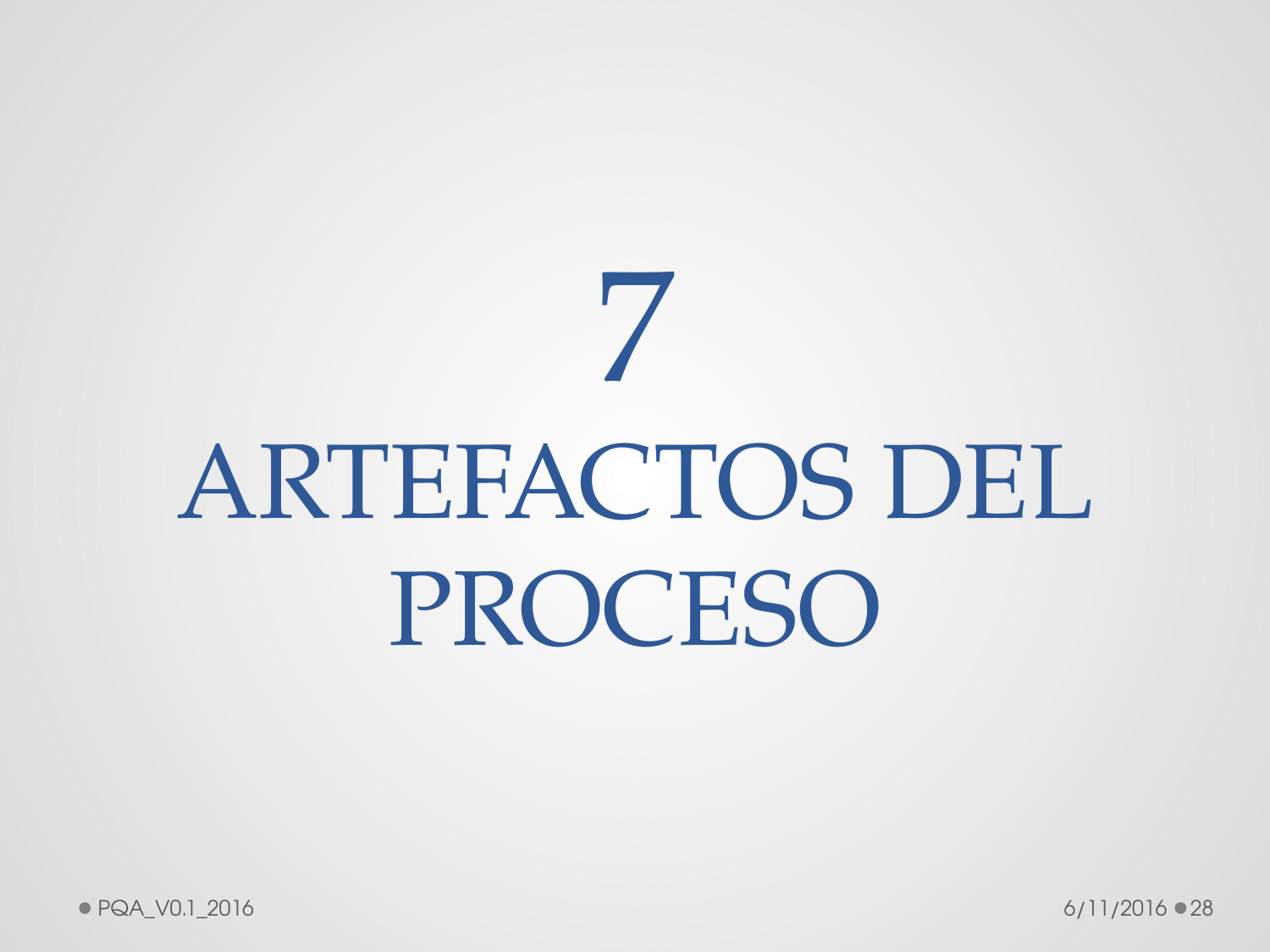

7
ARTEFACTOS DEL PROCESO
PQA_V0.1_2016
6/11/2016
28